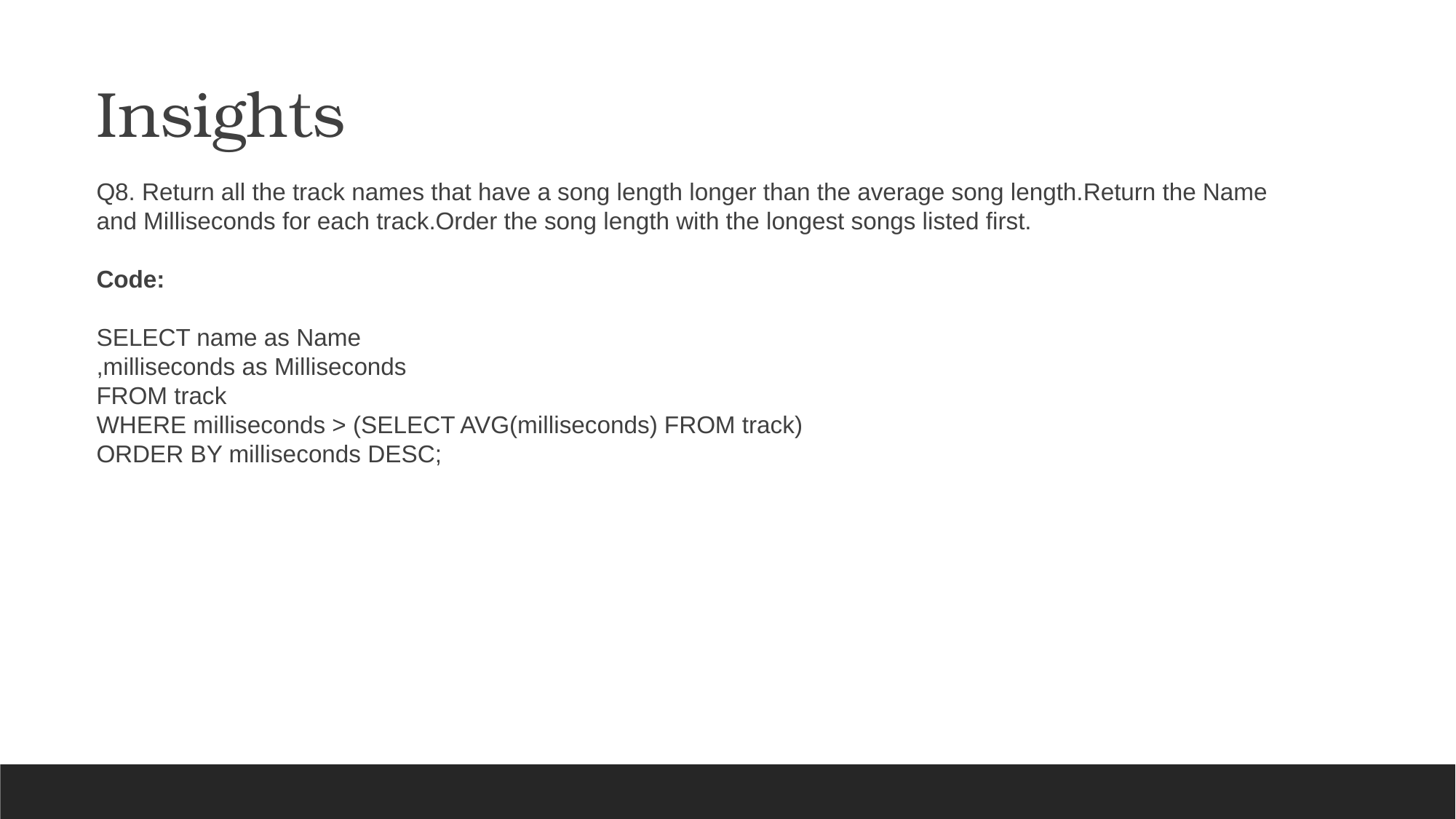

Insights
Q8. Return all the track names that have a song length longer than the average song length.Return the Name and Milliseconds for each track.Order the song length with the longest songs listed first.

Code:

SELECT name as Name
,milliseconds as Milliseconds
FROM track
WHERE milliseconds > (SELECT AVG(milliseconds) FROM track)
ORDER BY milliseconds DESC;